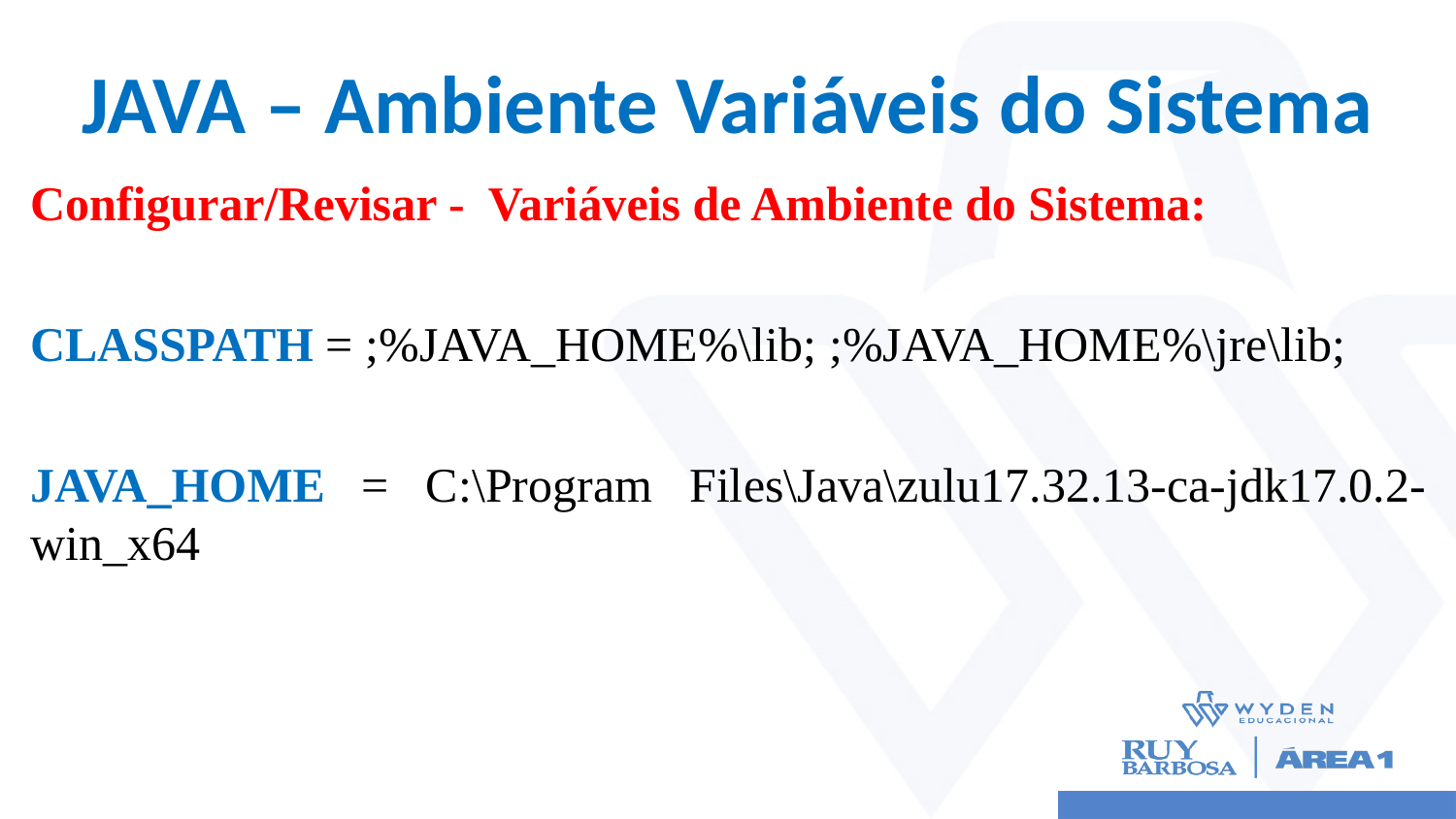

# JAVA – Ambiente Variáveis do Sistema
Configurar/Revisar -  Variáveis de Ambiente do Sistema:

CLASSPATH = ;%JAVA_HOME%\lib; ;%JAVA_HOME%\jre\lib;

JAVA_HOME = C:\Program Files\Java\zulu17.32.13-ca-jdk17.0.2-win_x64